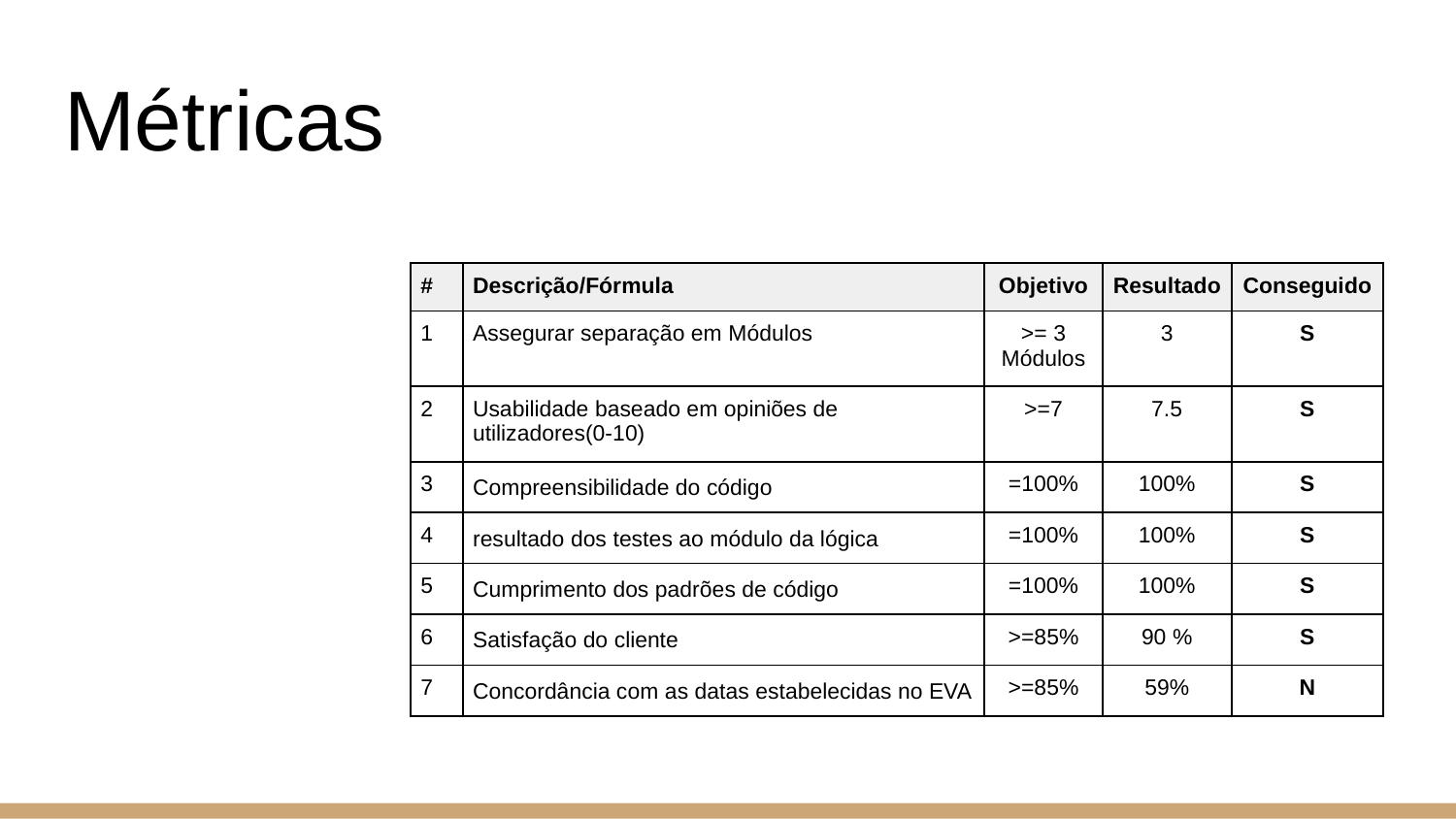

# Métricas
| # | Descrição/Fórmula | Objetivo | Resultado | Conseguido |
| --- | --- | --- | --- | --- |
| 1 | Assegurar separação em Módulos | >= 3 Módulos | 3 | S |
| 2 | Usabilidade baseado em opiniões de utilizadores(0-10) | >=7 | 7.5 | S |
| 3 | Compreensibilidade do código | =100% | 100% | S |
| 4 | resultado dos testes ao módulo da lógica | =100% | 100% | S |
| 5 | Cumprimento dos padrões de código | =100% | 100% | S |
| 6 | Satisfação do cliente | >=85% | 90 % | S |
| 7 | Concordância com as datas estabelecidas no EVA | >=85% | 59% | N |